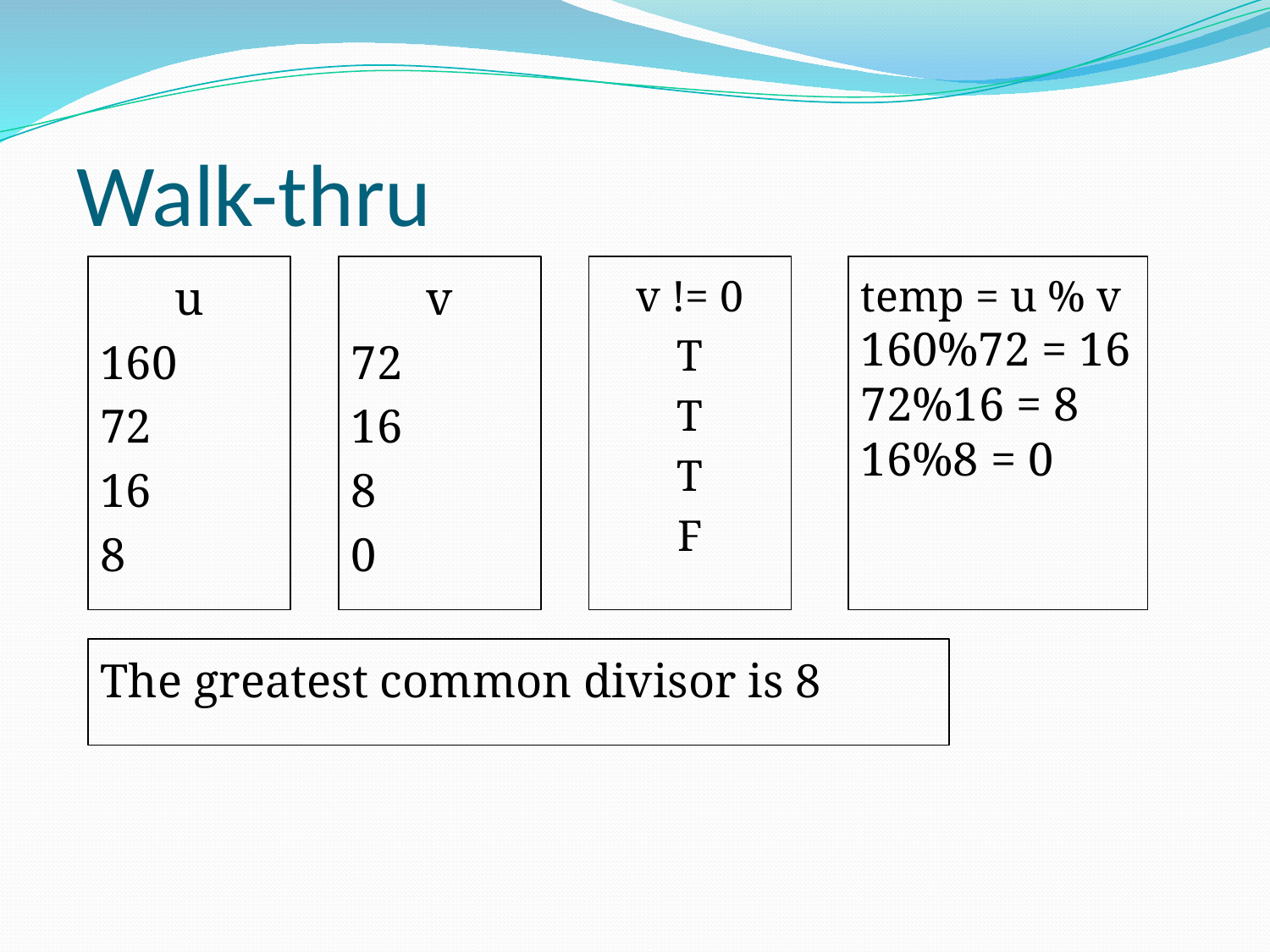

# Walk-thru
u
160
72
16
8
v
72
16
8
0
v != 0
T
T
T
F
temp = u % v
160%72 = 16
72%16 = 8 16%8 = 0
The greatest common divisor is 8